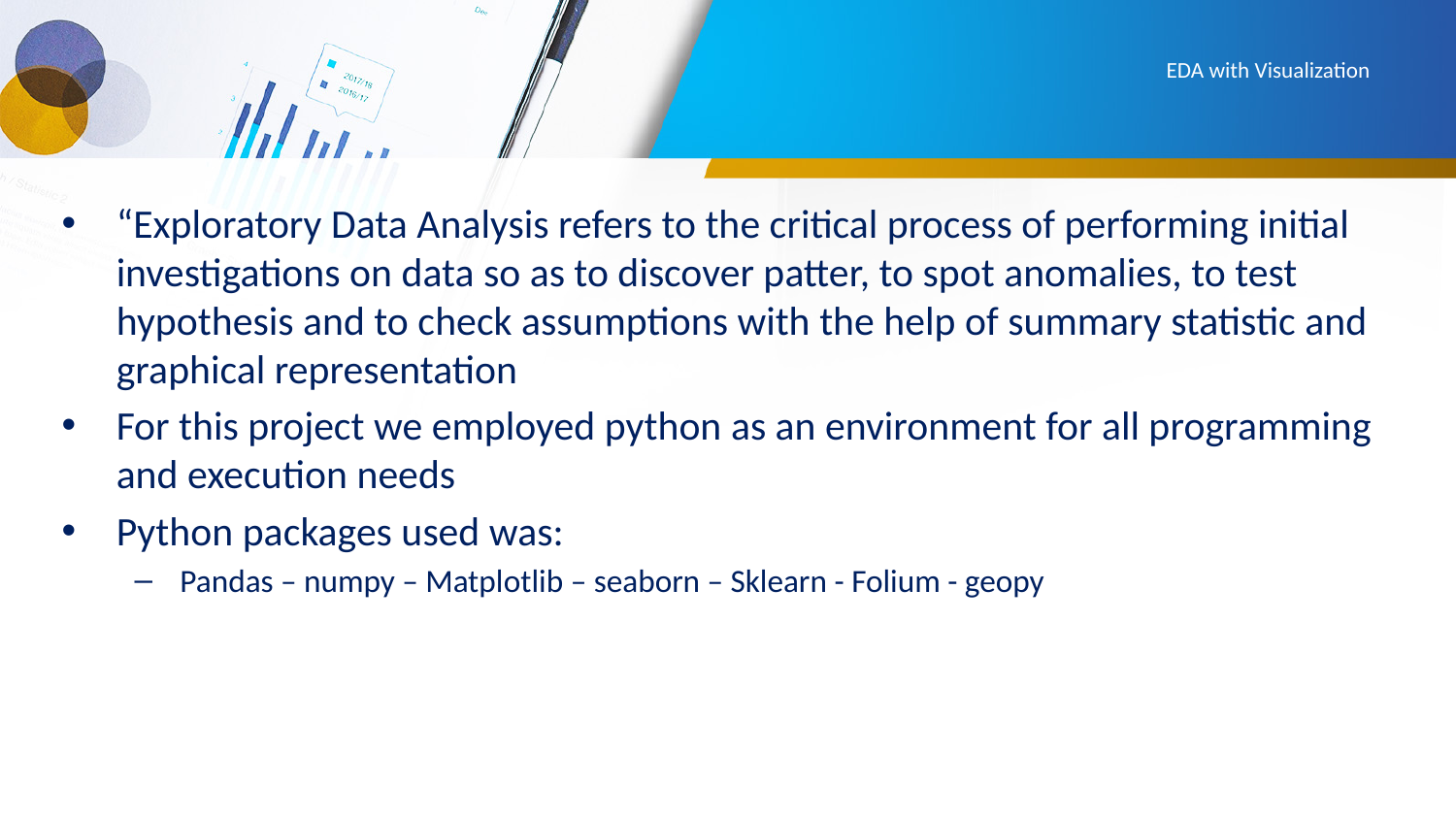

# EDA with Visualization
“Exploratory Data Analysis refers to the critical process of performing initial investigations on data so as to discover patter, to spot anomalies, to test hypothesis and to check assumptions with the help of summary statistic and graphical representation
For this project we employed python as an environment for all programming and execution needs
Python packages used was:
Pandas – numpy – Matplotlib – seaborn – Sklearn - Folium - geopy